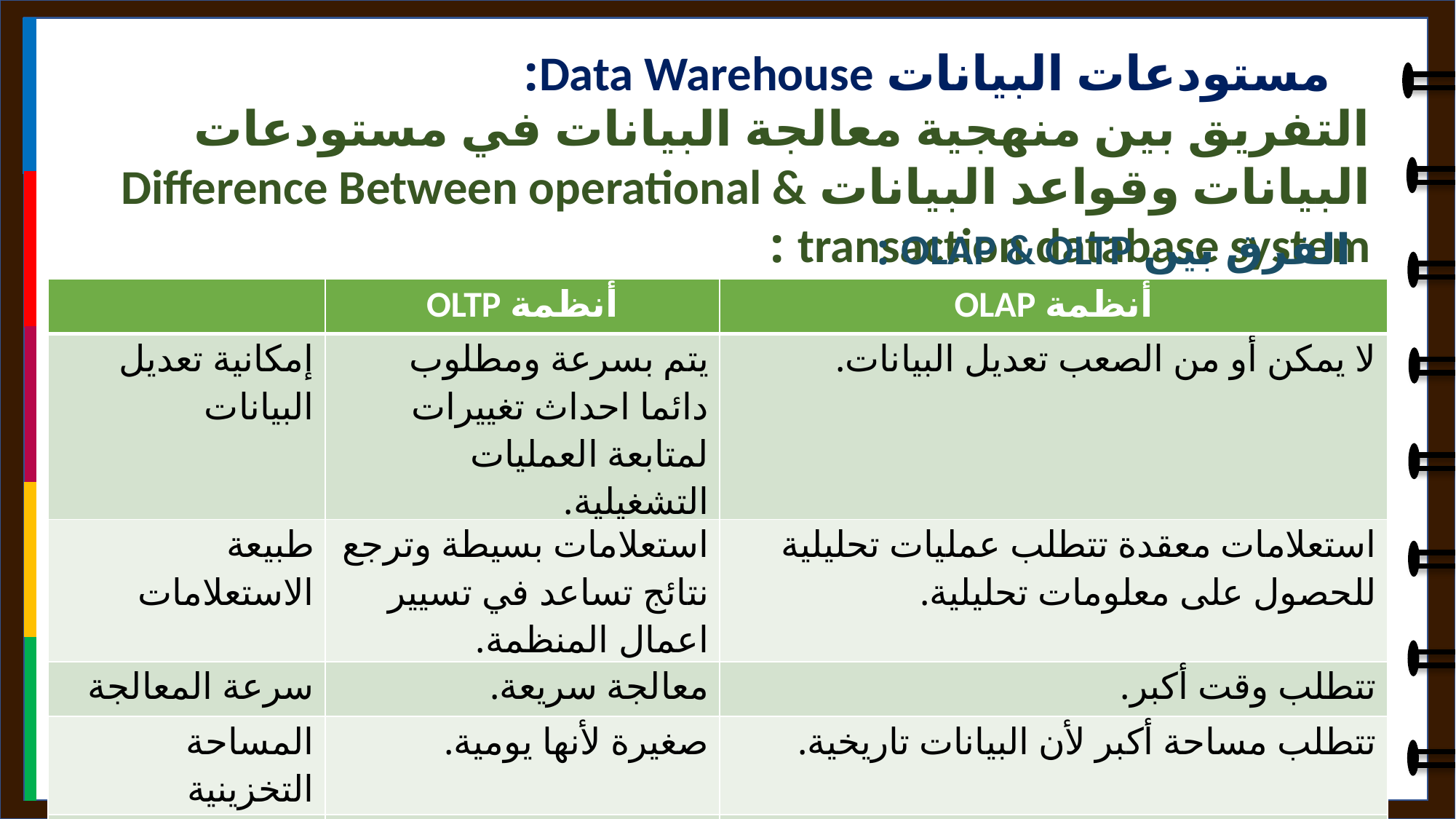

مستودعات البيانات Data Warehouse:

التفريق بين منهجية معالجة البيانات في مستودعات البيانات وقواعد البيانات Difference Between operational & transaction database system :

الفرق بين OLAP & OLTP :

|  | أنظمة OLTP | أنظمة OLAP |
| --- | --- | --- |
| إمكانية تعديل البيانات | يتم بسرعة ومطلوب دائما احداث تغييرات لمتابعة العمليات التشغيلية. | لا يمكن أو من الصعب تعديل البيانات. |
| طبيعة الاستعلامات | استعلامات بسيطة وترجع نتائج تساعد في تسيير اعمال المنظمة. | استعلامات معقدة تتطلب عمليات تحليلية للحصول على معلومات تحليلية. |
| سرعة المعالجة | معالجة سريعة. | تتطلب وقت أكبر. |
| المساحة التخزينية | صغيرة لأنها يومية. | تتطلب مساحة أكبر لأن البيانات تاريخية. |
| تصميم قاعدة البيانات | تعتمد على ال normalization والجداول المتعددة. | تعتمد على ال de-normalization وجداول أقل وتستخدم star schemas or snowflake schemas. |